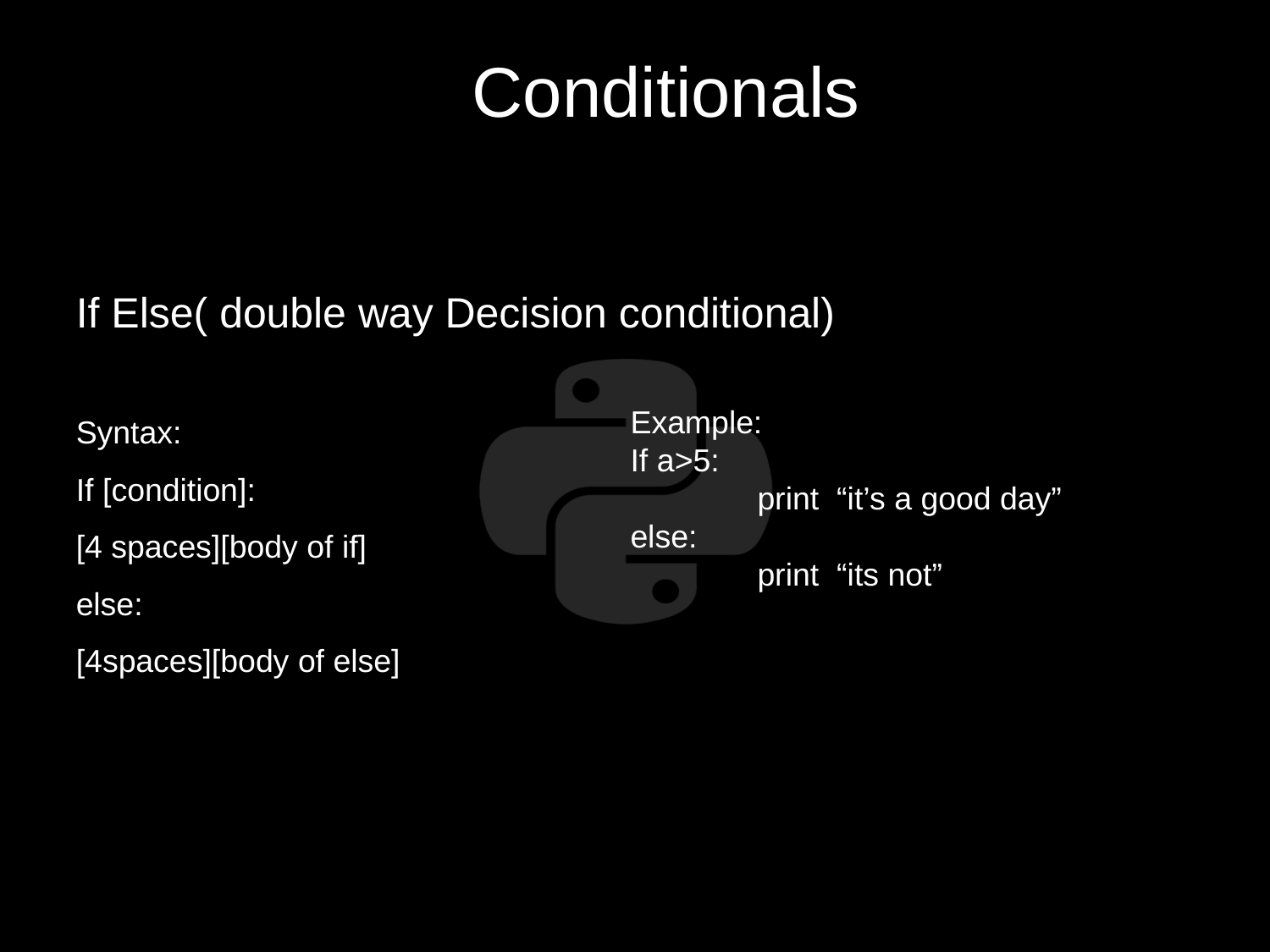

Conditionals
If Else( double way Decision conditional)

Syntax:
If [condition]:
[4 spaces][body of if]
else:
[4spaces][body of else]
Example:
If a>5:
	print  “it’s a good day”
else:
	print  “its not”